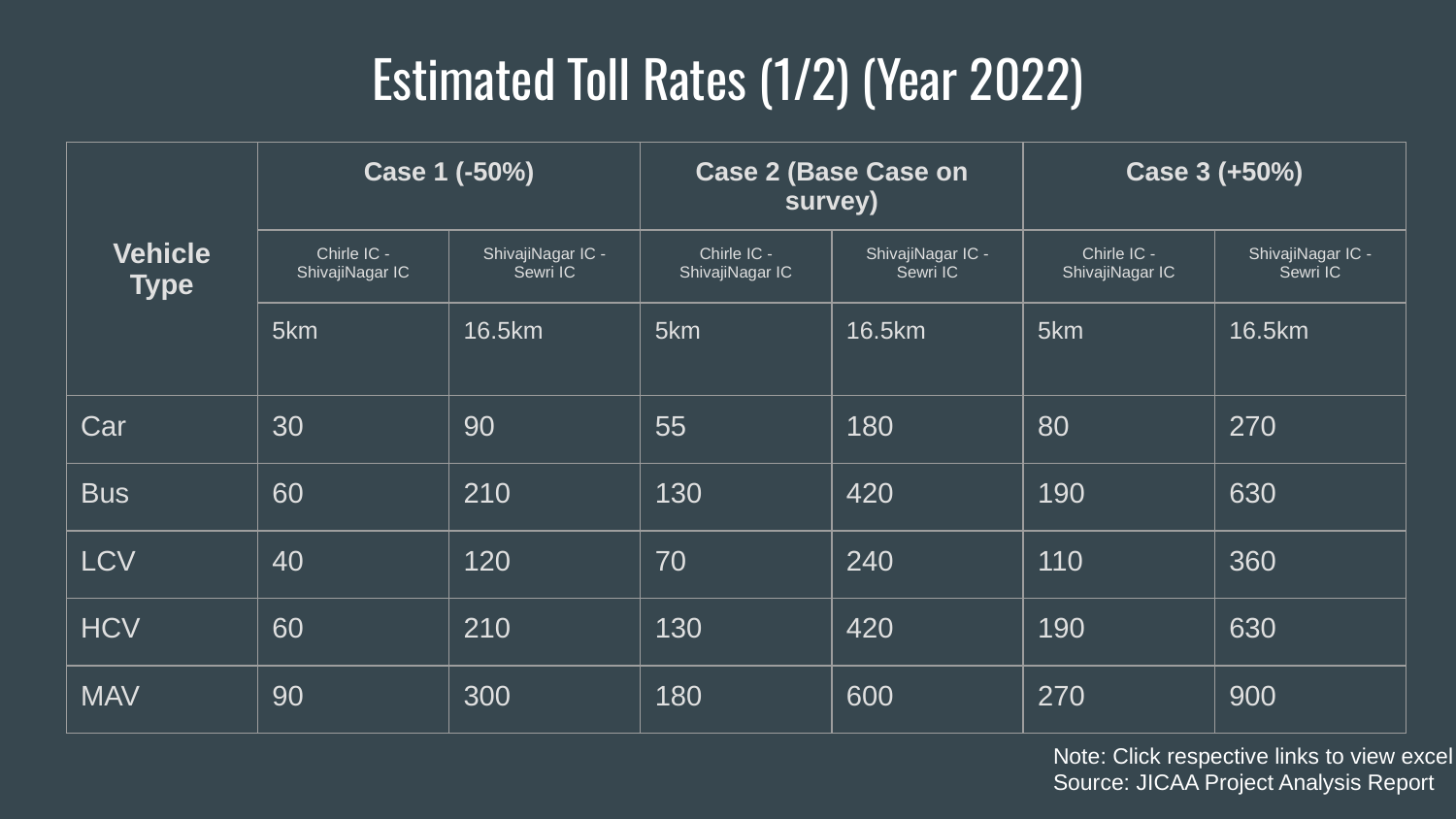

# Estimated Toll Rates (1/2) (Year 2022)
| Vehicle Type | Case 1 (-50%) |  | Case 2 (Base Case on survey) |  | Case 3 (+50%) |  |
| --- | --- | --- | --- | --- | --- | --- |
|  | Chirle IC - ShivajiNagar IC | ShivajiNagar IC - Sewri IC | Chirle IC - ShivajiNagar IC | ShivajiNagar IC - Sewri IC | Chirle IC - ShivajiNagar IC | ShivajiNagar IC - Sewri IC |
|  | 5km | 16.5km | 5km | 16.5km | 5km | 16.5km |
| Car | 30 | 90 | 55 | 180 | 80 | 270 |
| Bus | 60 | 210 | 130 | 420 | 190 | 630 |
| LCV | 40 | 120 | 70 | 240 | 110 | 360 |
| HCV | 60 | 210 | 130 | 420 | 190 | 630 |
| MAV | 90 | 300 | 180 | 600 | 270 | 900 |
Note: Click respective links to view excel
Source: JICAA Project Analysis Report